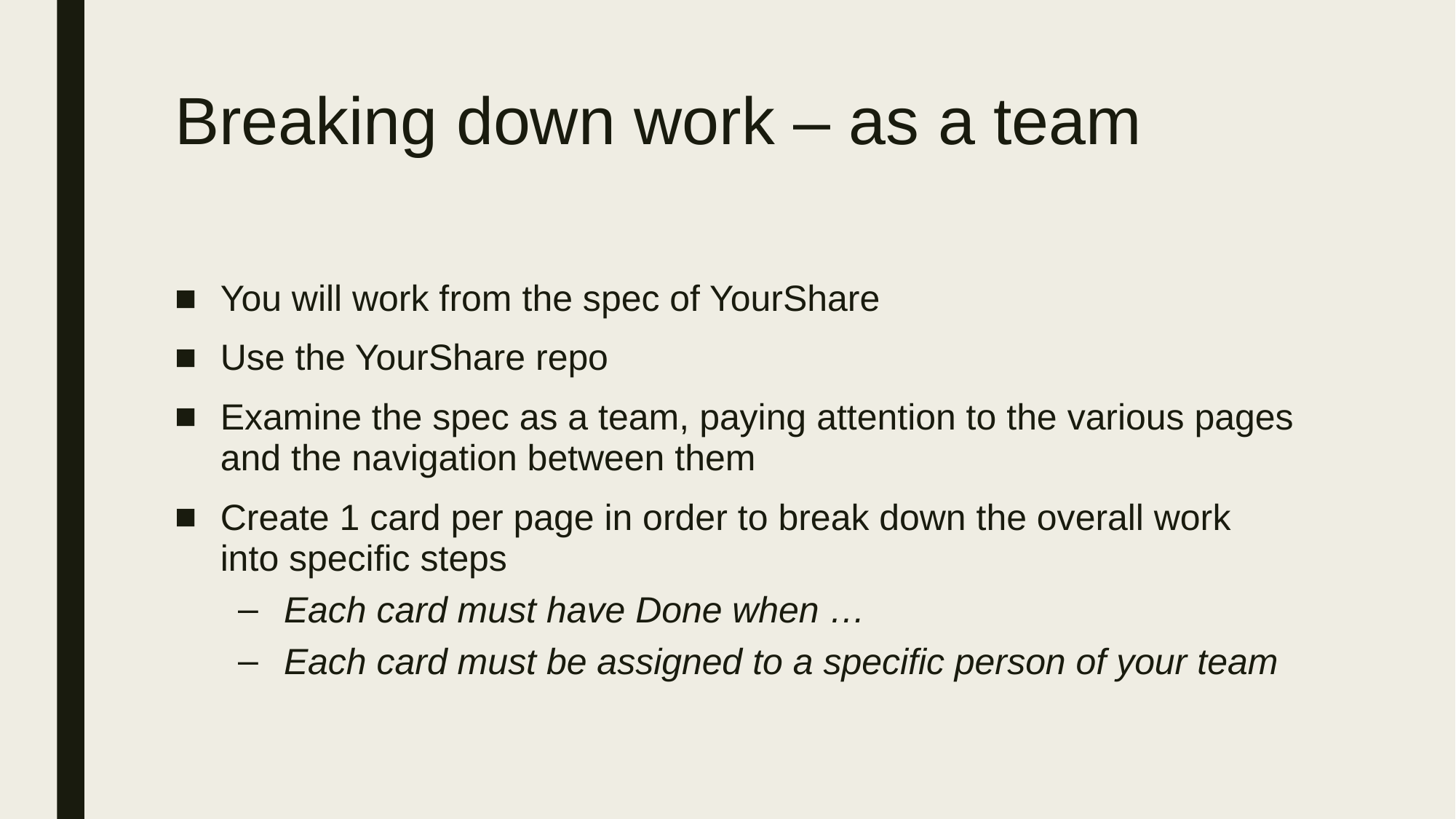

# Breaking down work – as a team
You will work from the spec of YourShare
Use the YourShare repo
Examine the spec as a team, paying attention to the various pages and the navigation between them
Create 1 card per page in order to break down the overall work into specific steps
Each card must have Done when …
Each card must be assigned to a specific person of your team